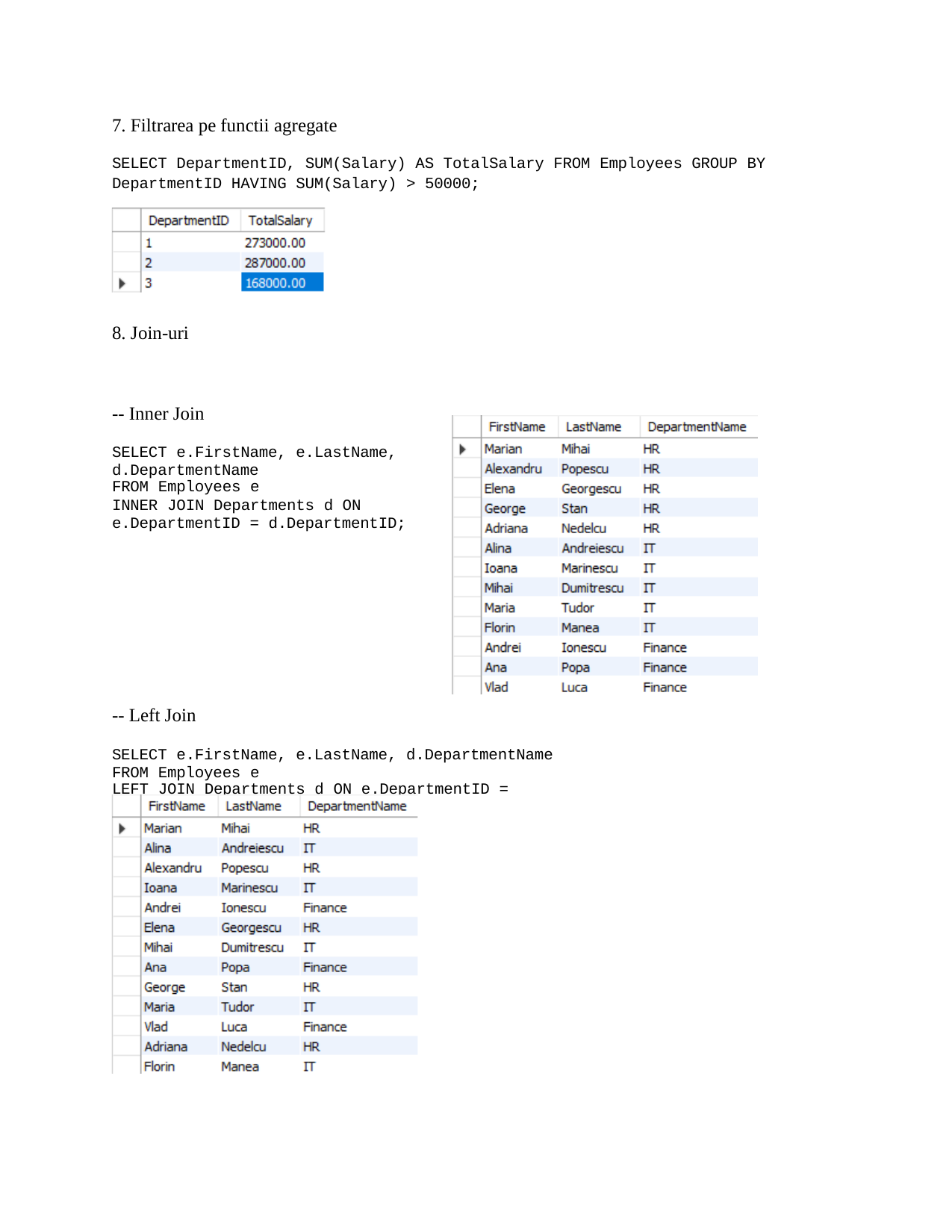

7. Filtrarea pe functii agregate
SELECT  DepartmentID,  SUM(Salary)  AS  TotalSalary  FROM  Employees  GROUP  BY DepartmentID  HAVING  SUM(Salary)  >  50000;

8. Join-uri
-- Inner Join

SELECT  e.FirstName,  e.LastName, d.DepartmentName
FROM  Employees  e
INNER  JOIN  Departments  d  ON e.DepartmentID  =  d.DepartmentID;

-- Left Join

SELECT  e.FirstName,  e.LastName,  d.DepartmentName FROM  Employees  e
LEFT  JOIN  Departments  d  ON  e.DepartmentID  =  d.DepartmentID;